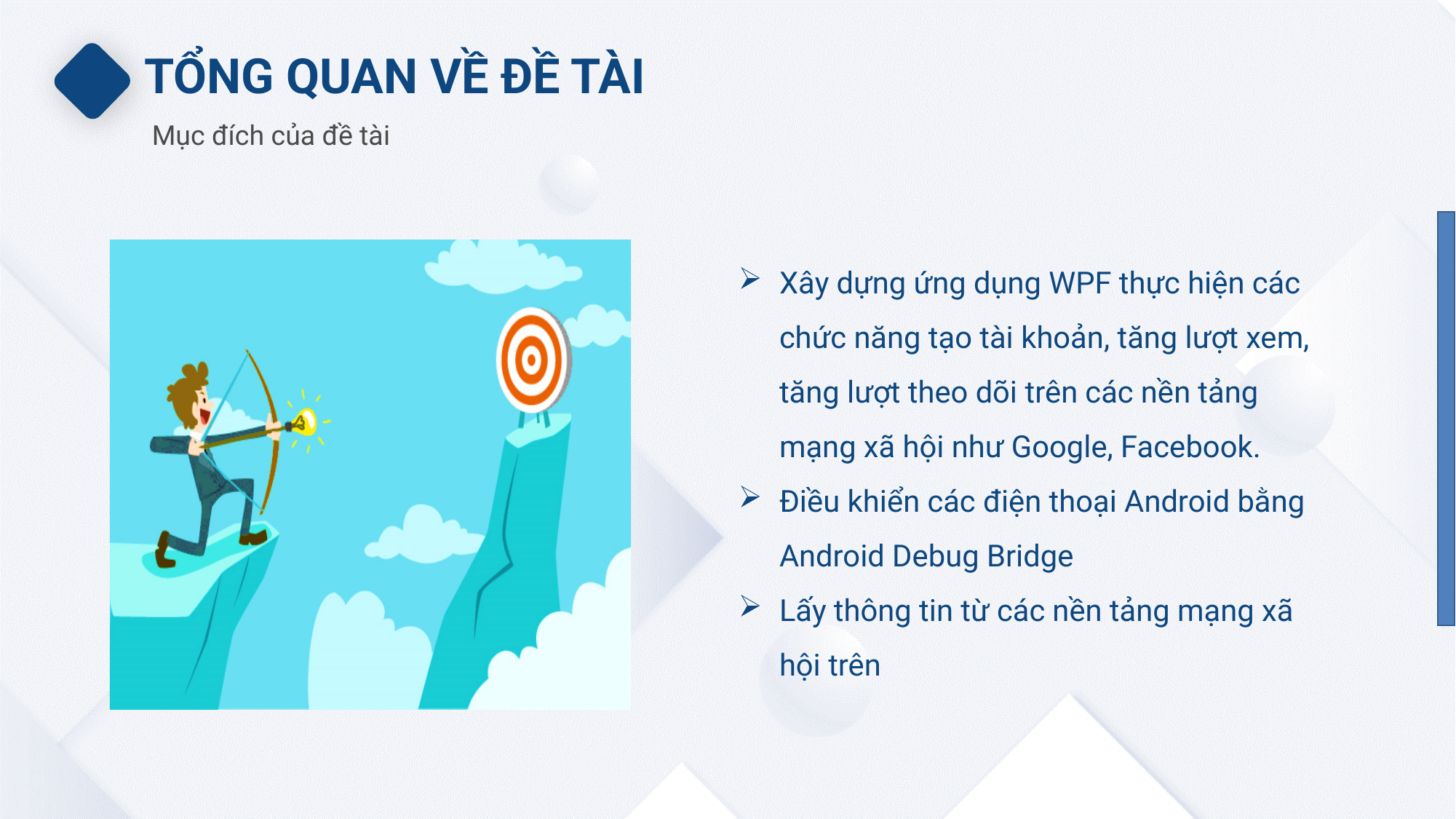

TỔNG QUAN VỀ ĐỀ TÀI

Mục đích của đề tài

Xây dựng ứng dụng WPF thực hiện các chức năng tạo tài khoản, tăng lượt xem, tăng lượt theo dõi trên các nền tảng mạng xã hội như Google, Facebook.
Điều khiển các điện thoại Android bằng Android Debug Bridge
Lấy thông tin từ các nền tảng mạng xã hội trên